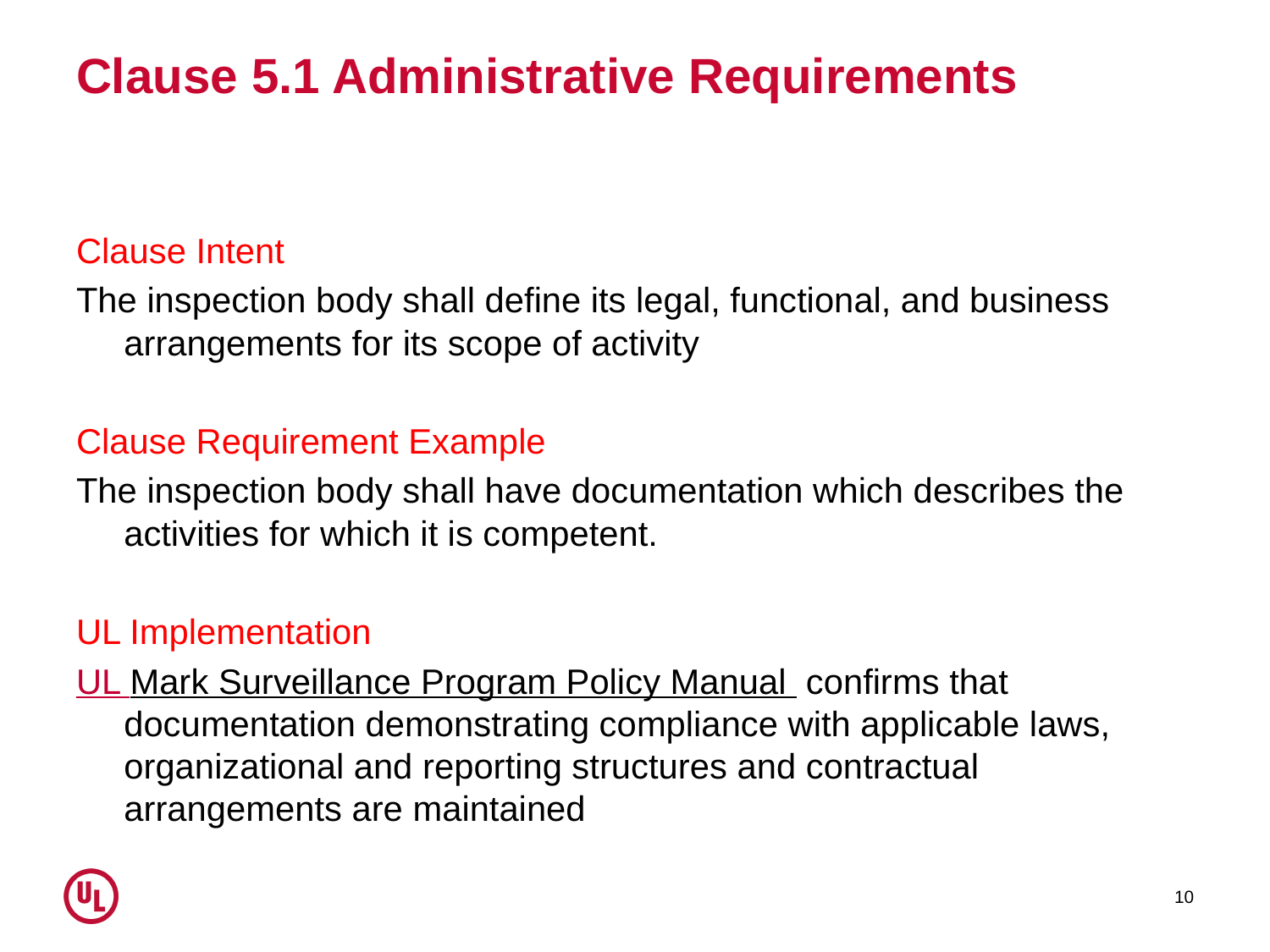

# Clause 5.1 Administrative Requirements
Clause Intent
The inspection body shall define its legal, functional, and business arrangements for its scope of activity

Clause Requirement Example
The inspection body shall have documentation which describes the activities for which it is competent.

UL Implementation
UL Mark Surveillance Program Policy Manual  confirms that documentation demonstrating compliance with applicable laws, organizational and reporting structures and contractual arrangements are maintained

10